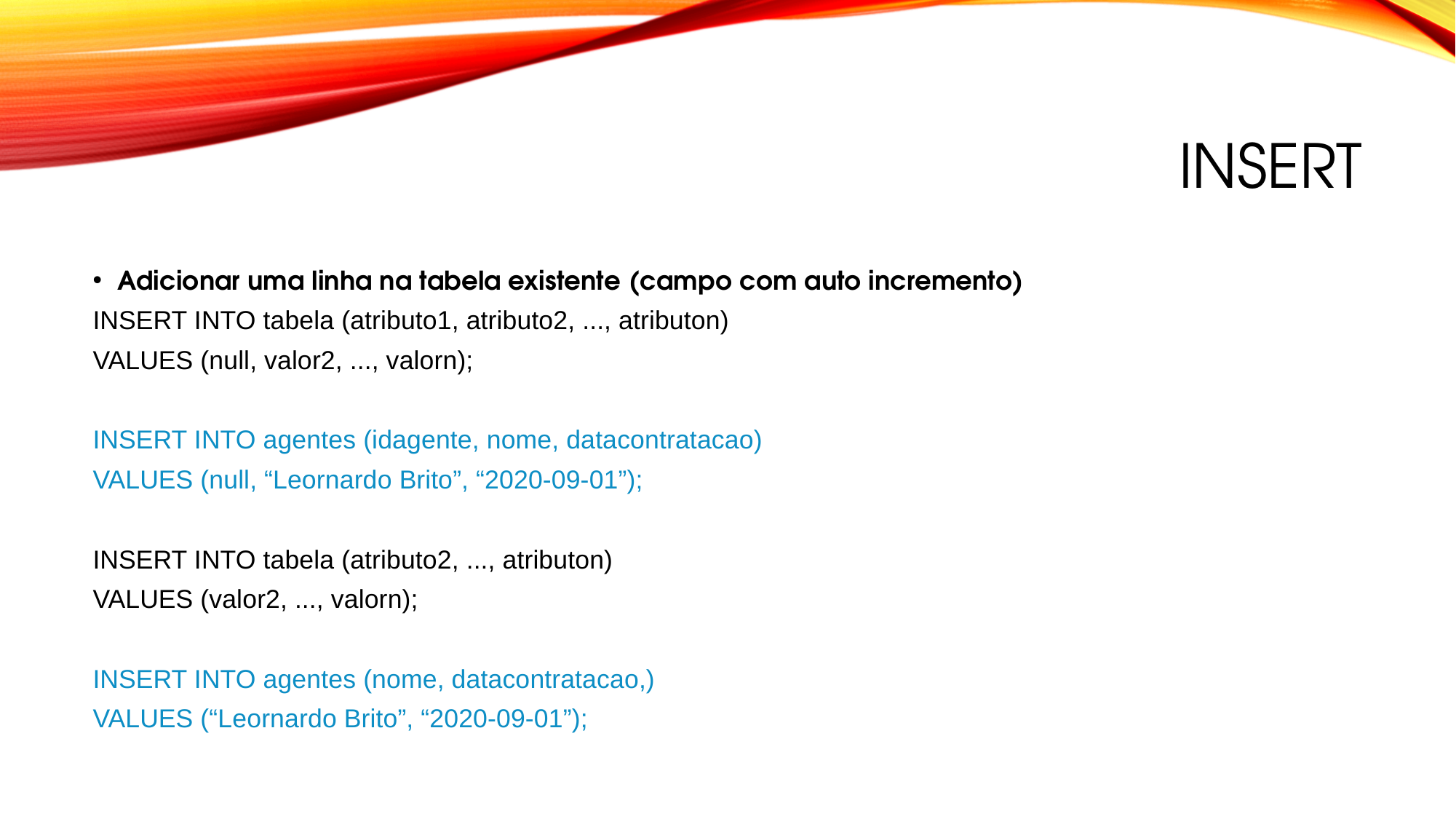

# insert
Adicionar uma linha na tabela existente (campo com auto incremento)
INSERT INTO tabela (atributo1, atributo2, ..., atributon)
VALUES (null, valor2, ..., valorn);

INSERT INTO agentes (idagente, nome, datacontratacao)
VALUES (null, “Leornardo Brito”, “2020-09-01”);

INSERT INTO tabela (atributo2, ..., atributon)
VALUES (valor2, ..., valorn);

INSERT INTO agentes (nome, datacontratacao,)
VALUES (“Leornardo Brito”, “2020-09-01”);